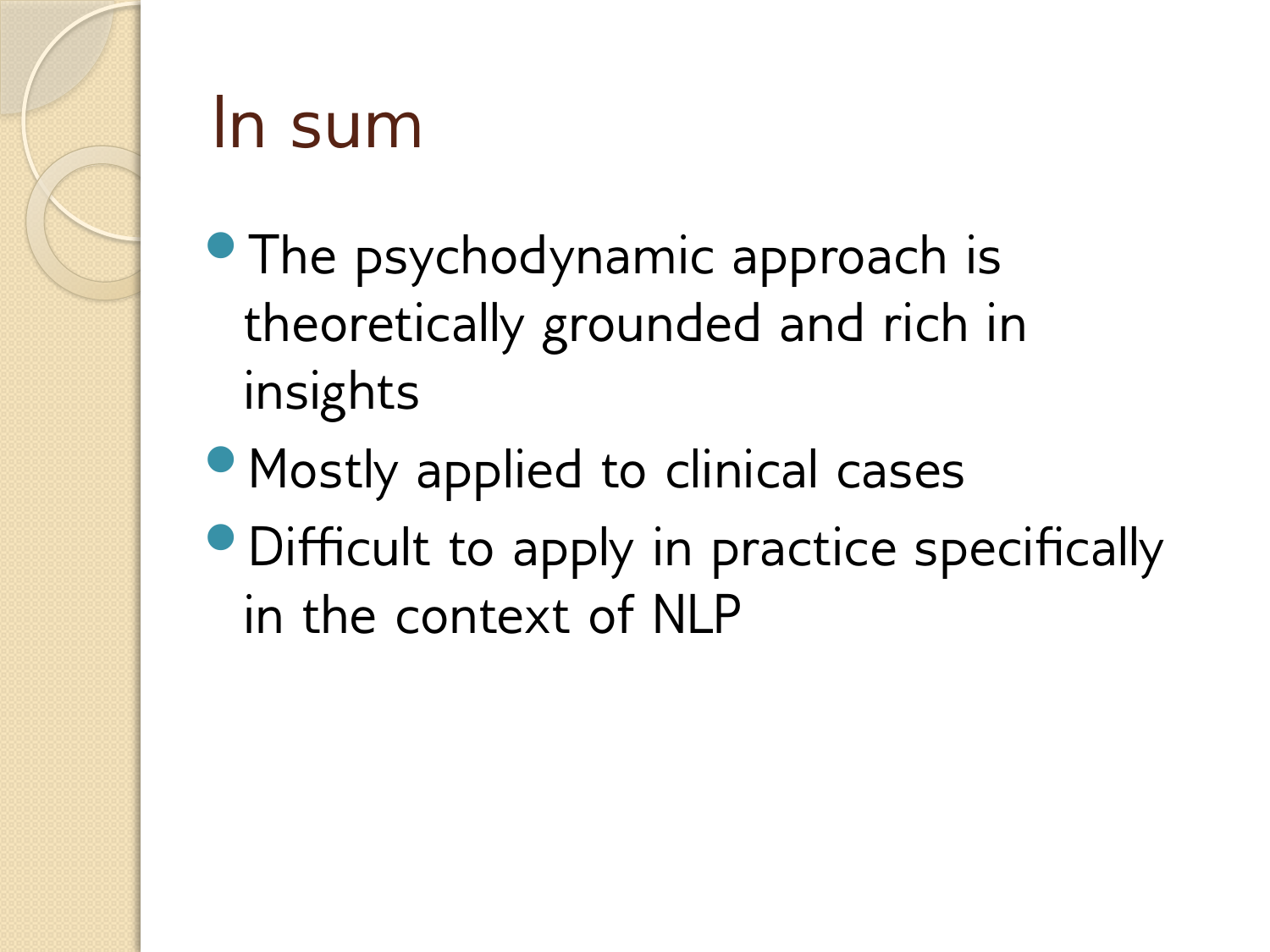

# In sum
The psychodynamic approach is theoretically grounded and rich in insights
Mostly applied to clinical cases
Difficult to apply in practice specifically in the context of NLP